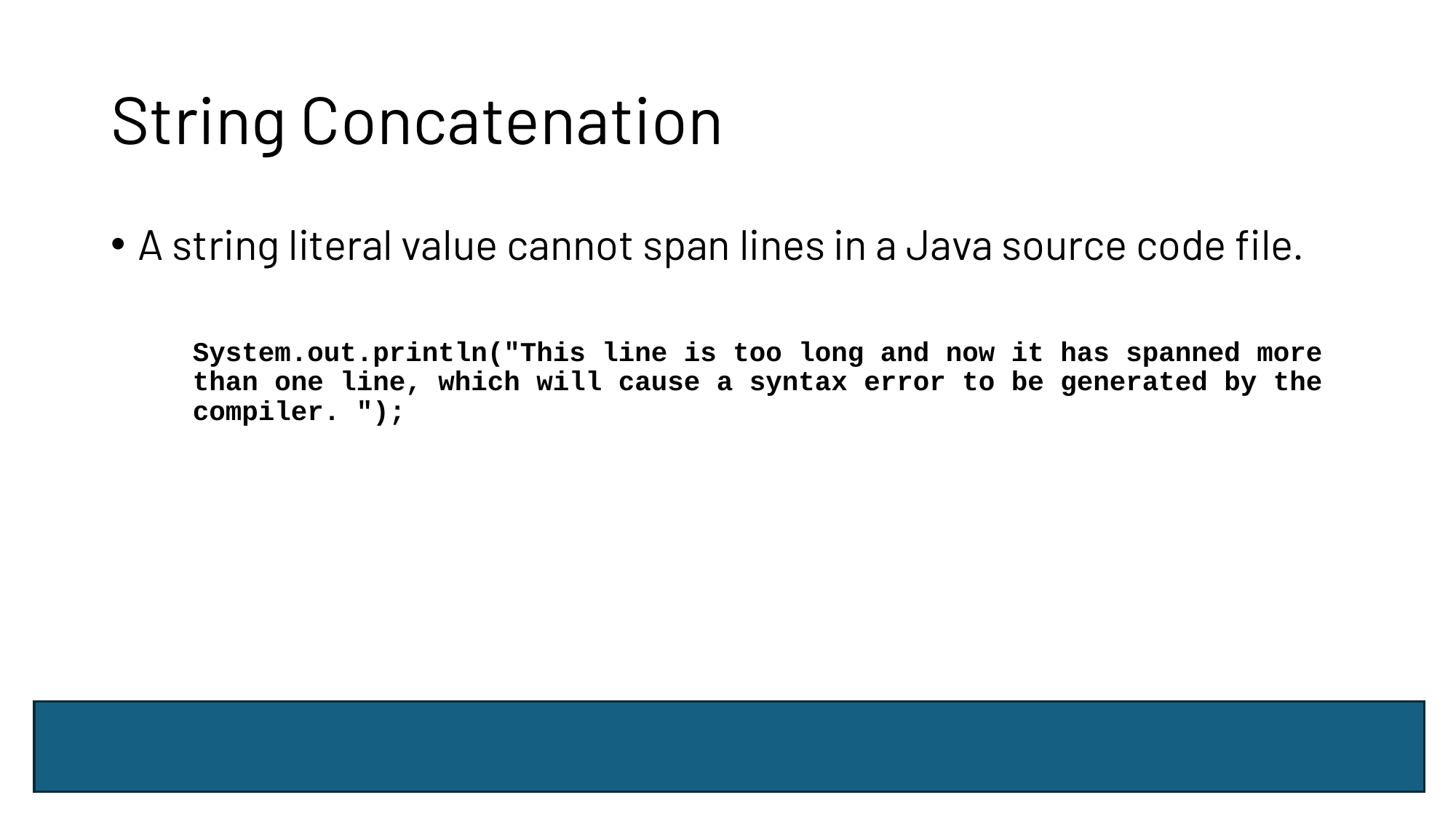

# String Concatenation
A string literal value cannot span lines in a Java source code file.

	System.out.println("This line is too long and now it has spanned more than one line, which will cause a syntax error to be generated by the compiler. ");